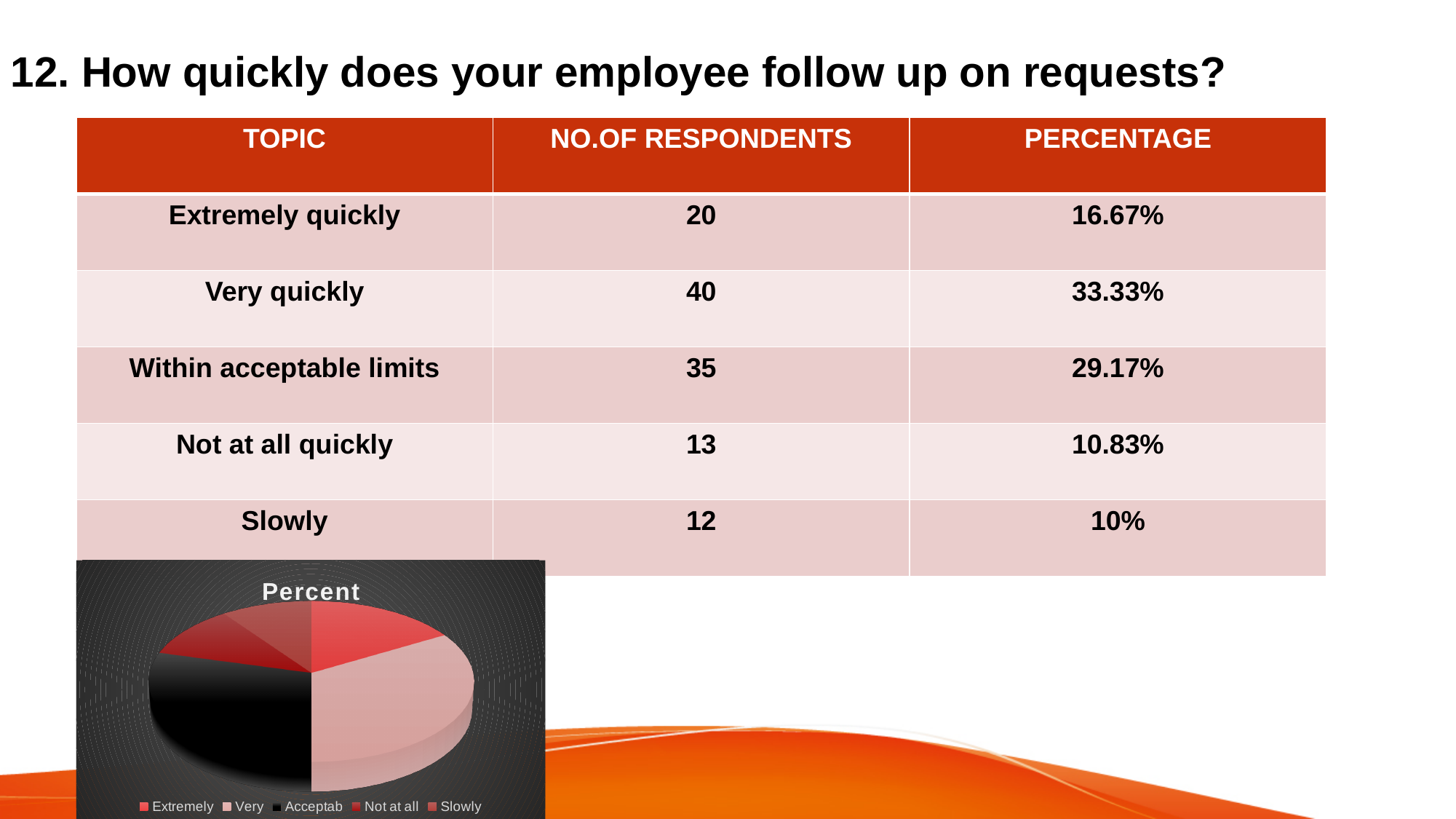

# 12. How quickly does your employee follow up on requests?
| TOPIC | NO.OF RESPONDENTS | PERCENTAGE |
| --- | --- | --- |
| Extremely quickly | 20 | 16.67% |
| Very quickly | 40 | 33.33% |
| Within acceptable limits | 35 | 29.17% |
| Not at all quickly | 13 | 10.83% |
| Slowly | 12 | 10% |

[unsupported chart]